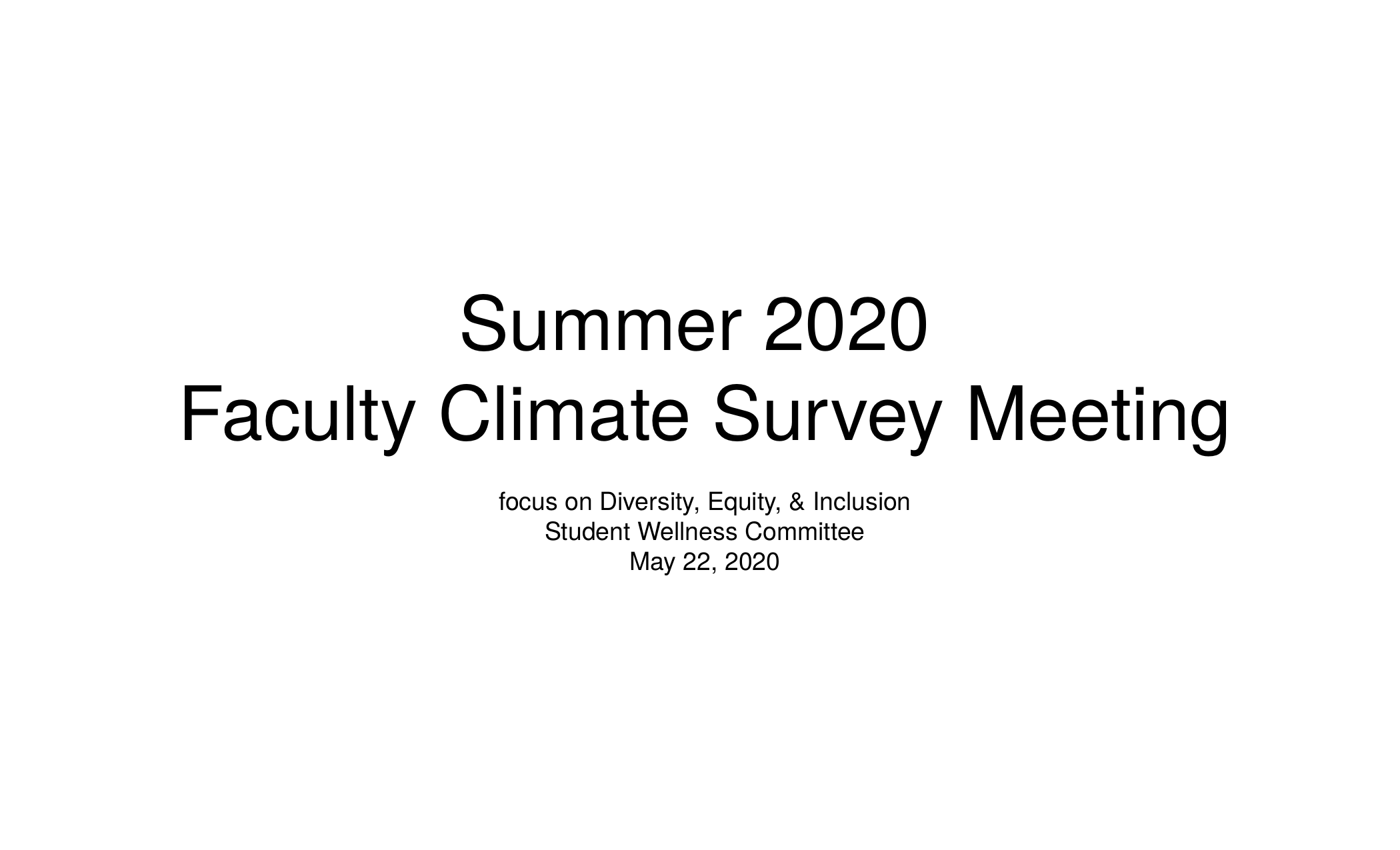

# Summer 2020 Faculty Climate Survey Meeting focus on Diversity, Equity, & Inclusion Student Wellness Committee May 22, 2020